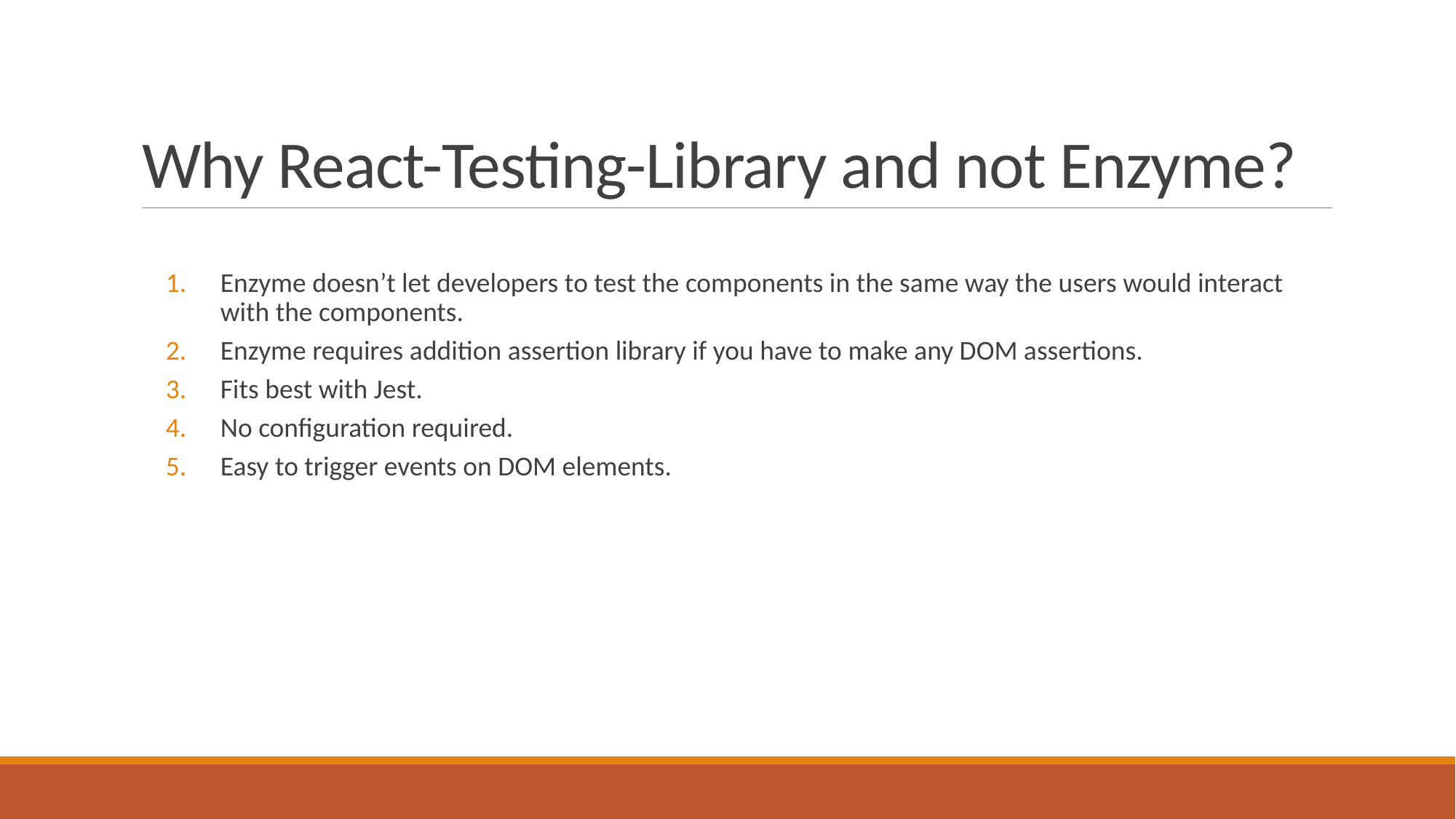

# Why React-Testing-Library and not Enzyme?

Enzyme doesn’t let developers to test the components in the same way the users would interact with the components.
Enzyme requires addition assertion library if you have to make any DOM assertions.
Fits best with Jest.
No configuration required.
Easy to trigger events on DOM elements.